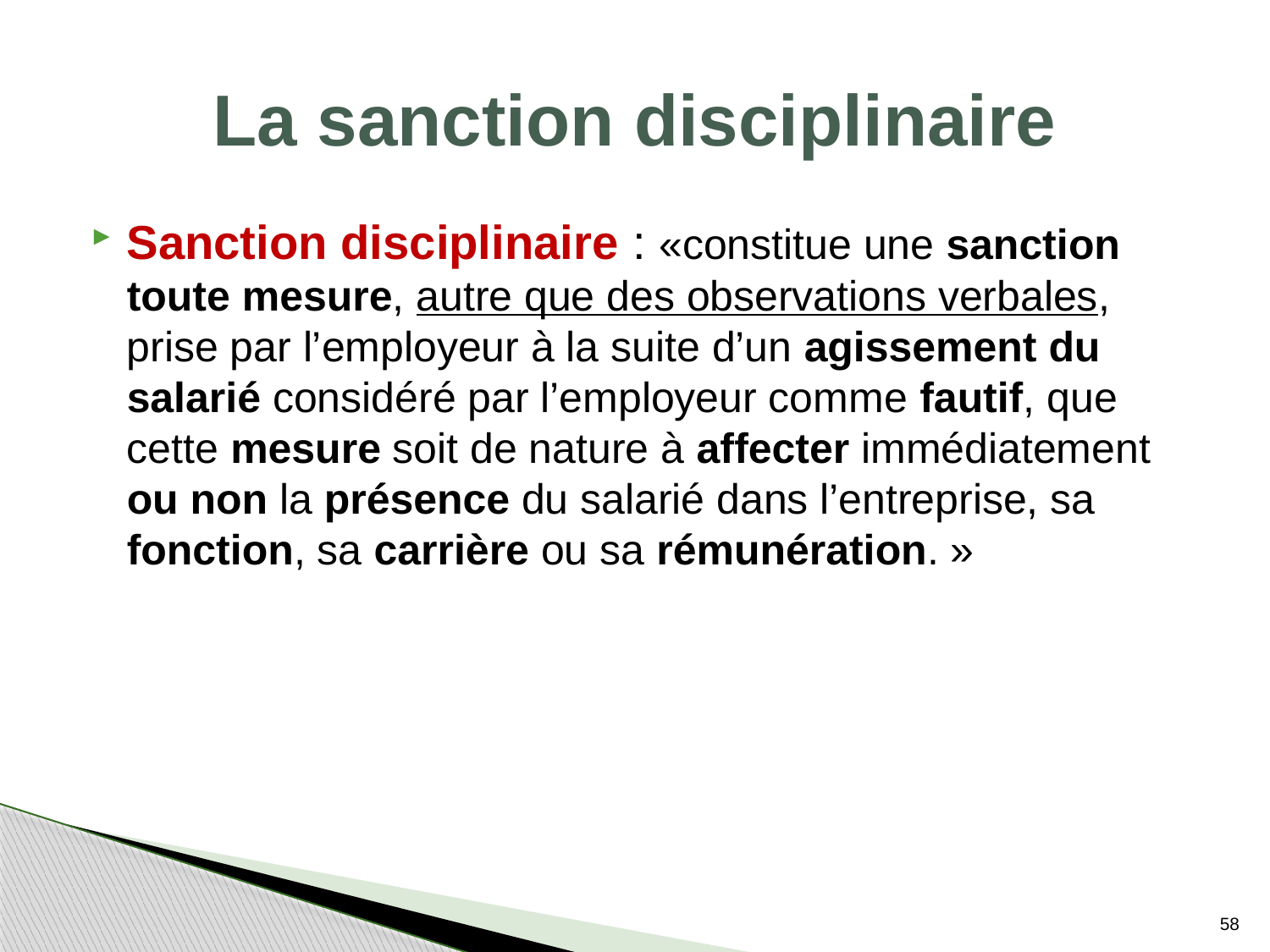

# La sanction disciplinaire
Sanction disciplinaire : «constitue une sanction toute mesure, autre que des observations verbales, prise par l’employeur à la suite d’un agissement du salarié considéré par l’employeur comme fautif, que cette mesure soit de nature à affecter immédiatement ou non la présence du salarié dans l’entreprise, sa fonction, sa carrière ou sa rémunération. »

58